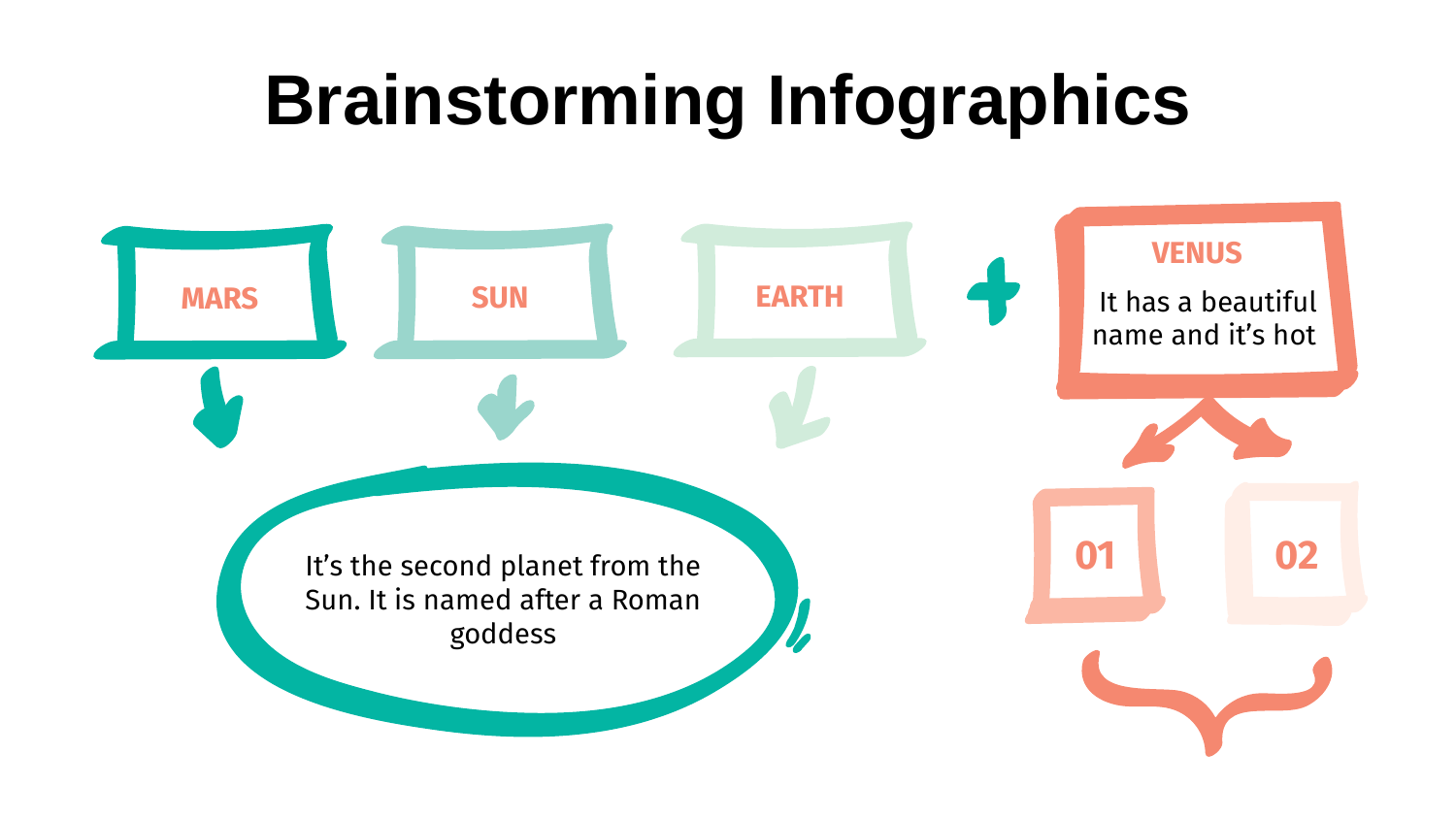

# Brainstorming Infographics

MARS

VENUS
It has a beautiful name and it’s hot
EARTH
SUN

01
02
It’s the second planet from the Sun. It is named after a Roman goddess